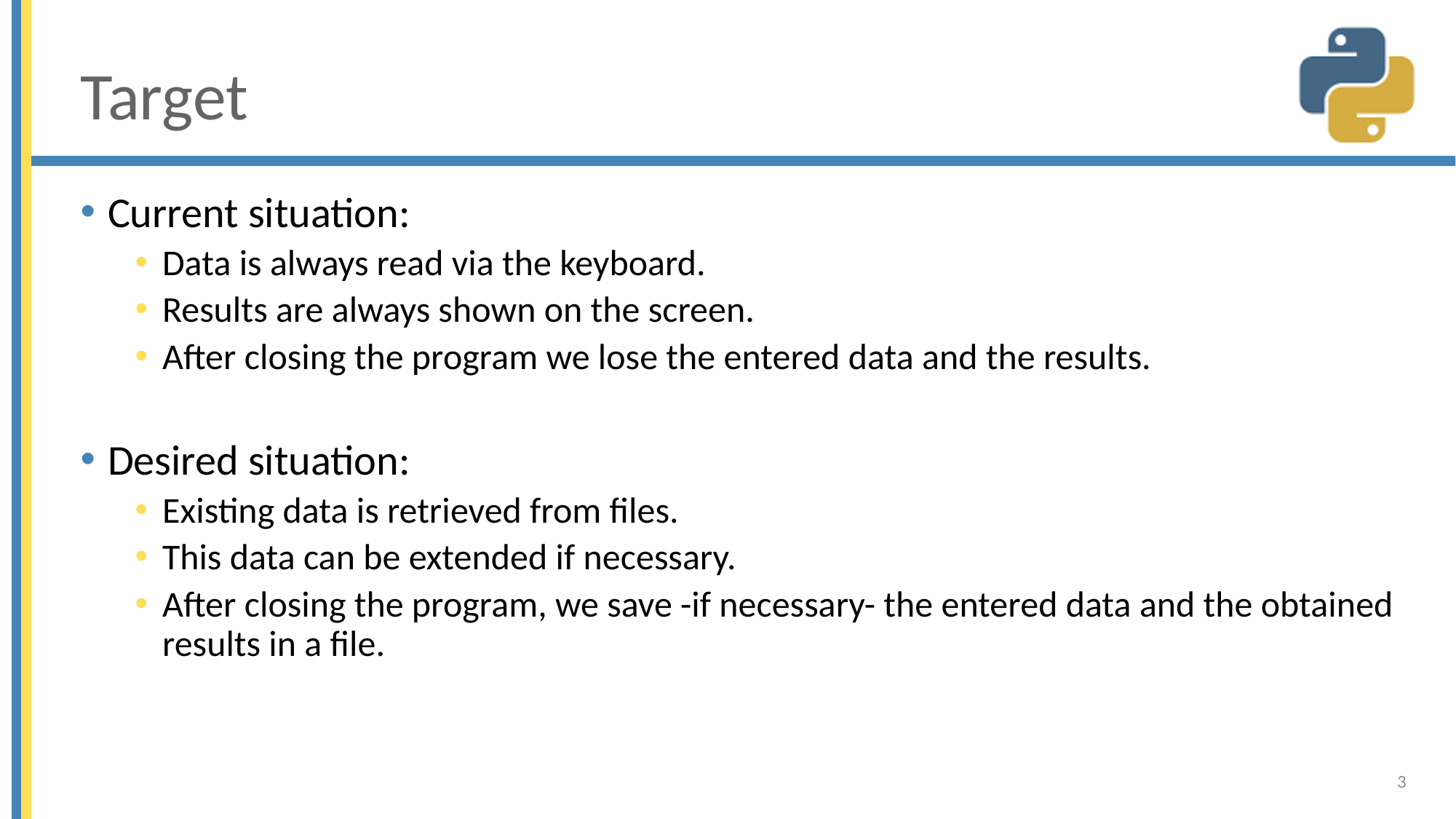

# Target
Current situation:
Data is always read via the keyboard.
Results are always shown on the screen.
After closing the program we lose the entered data and the results.
Desired situation:
Existing data is retrieved from files.
This data can be extended if necessary.
After closing the program, we save -if necessary- the entered data and the obtained results in a file.
3